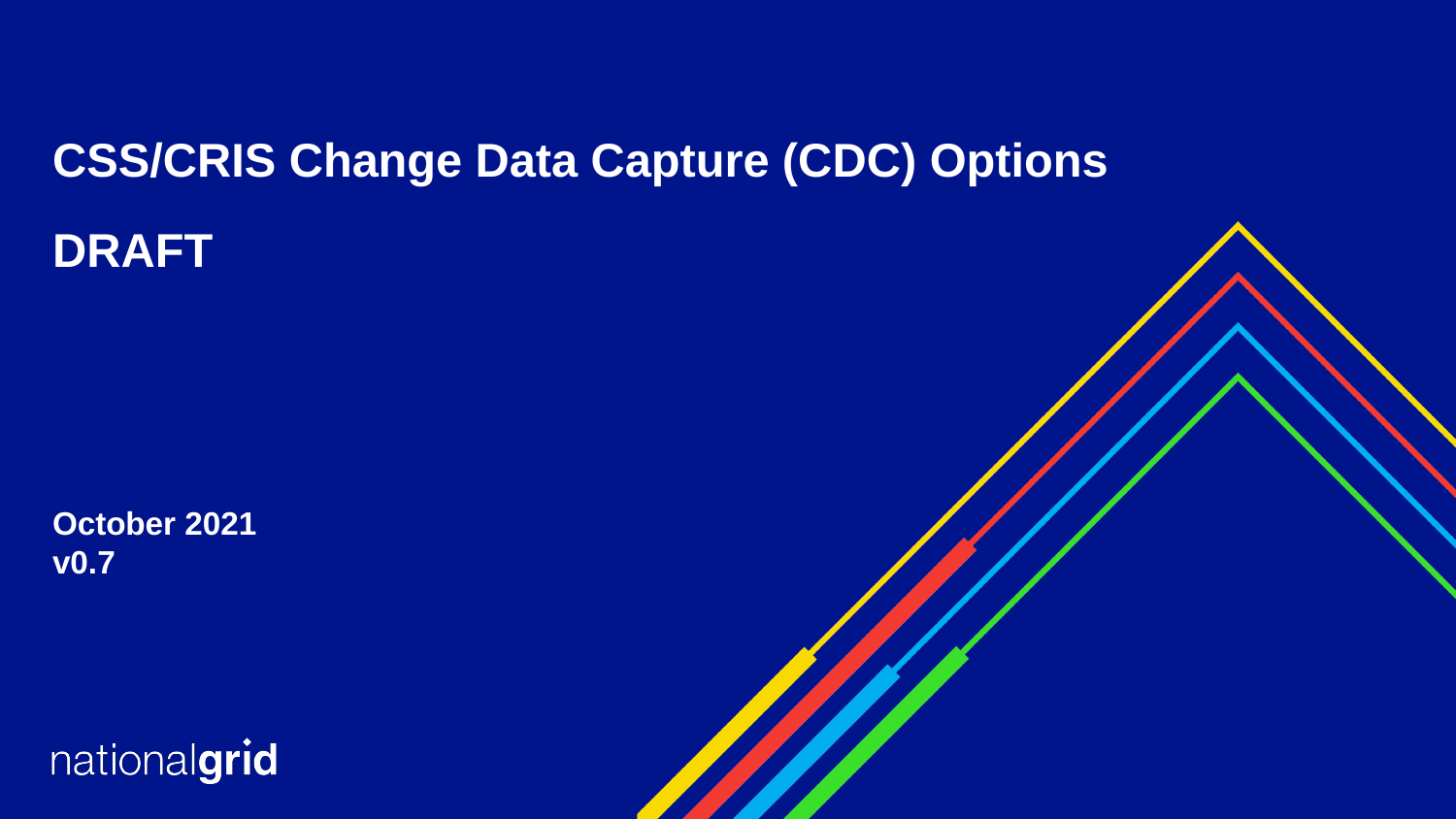

# CSS/CRIS Change Data Capture (CDC) Options DRAFT
October 2021
v0.7